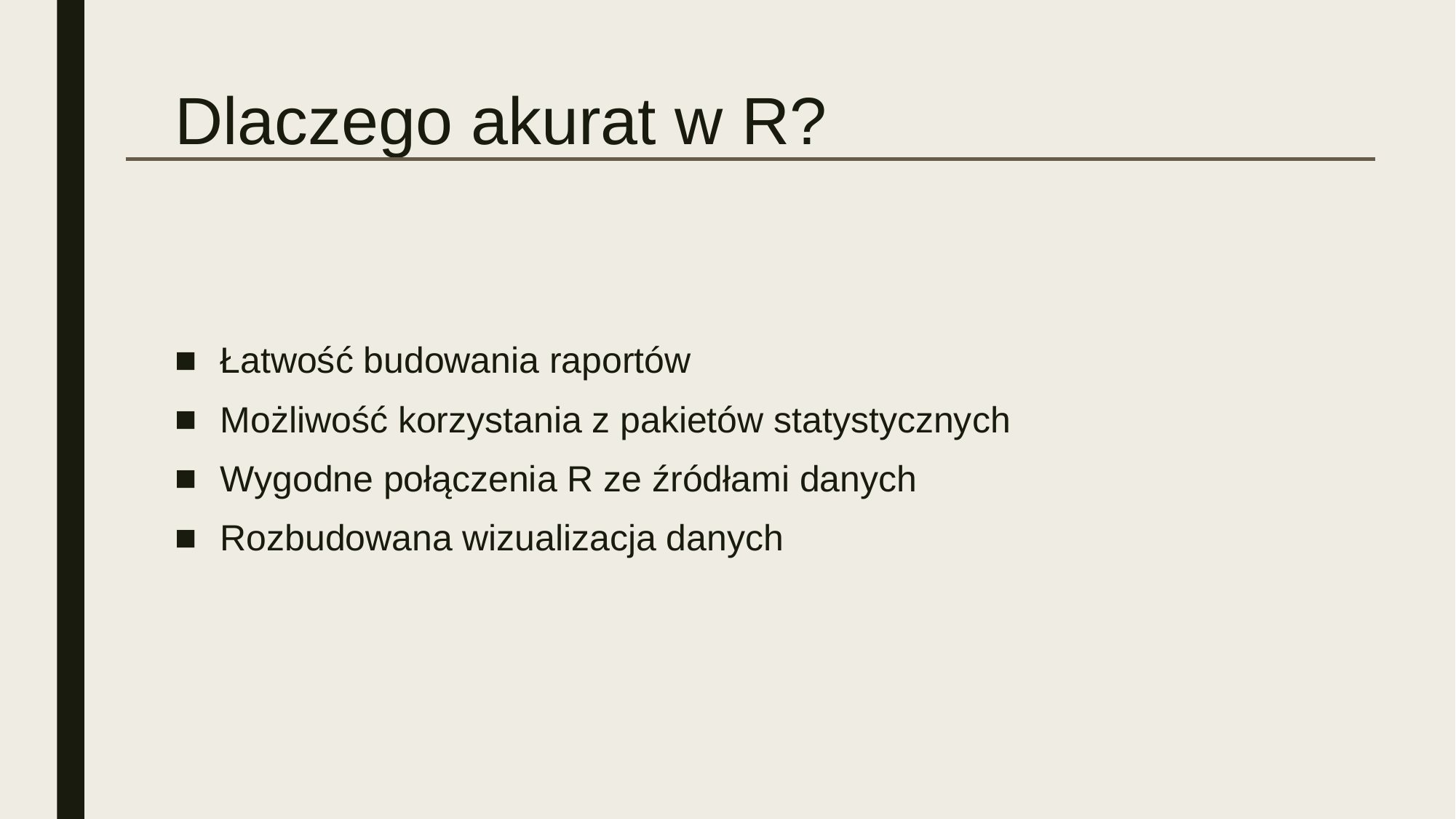

# Dlaczego akurat w R?

Łatwość budowania raportów
Możliwość korzystania z pakietów statystycznych
Wygodne połączenia R ze źródłami danych
Rozbudowana wizualizacja danych